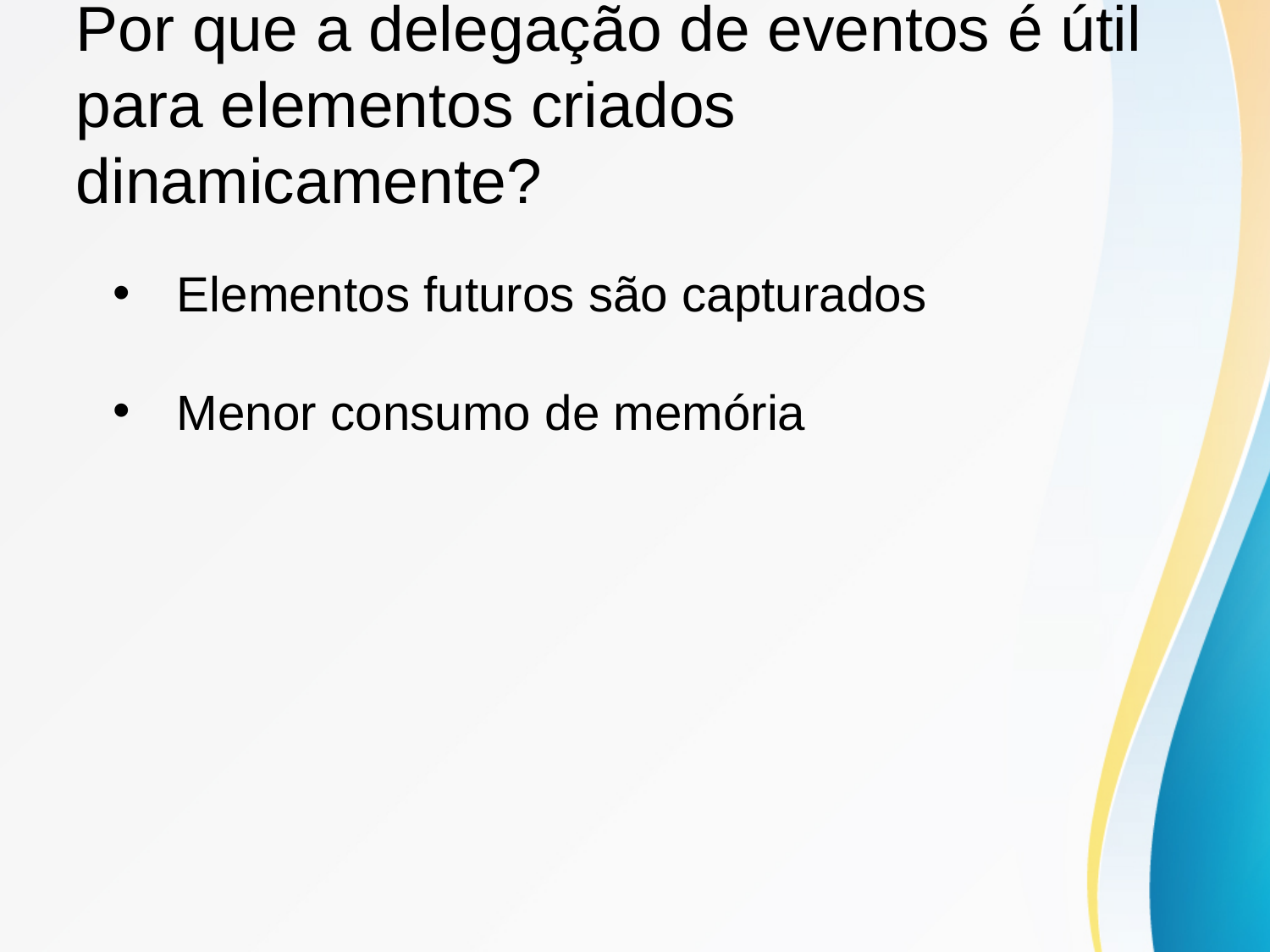

# Por que a delegação de eventos é útil para elementos criados dinamicamente?
Elementos futuros são capturados

Menor consumo de memória